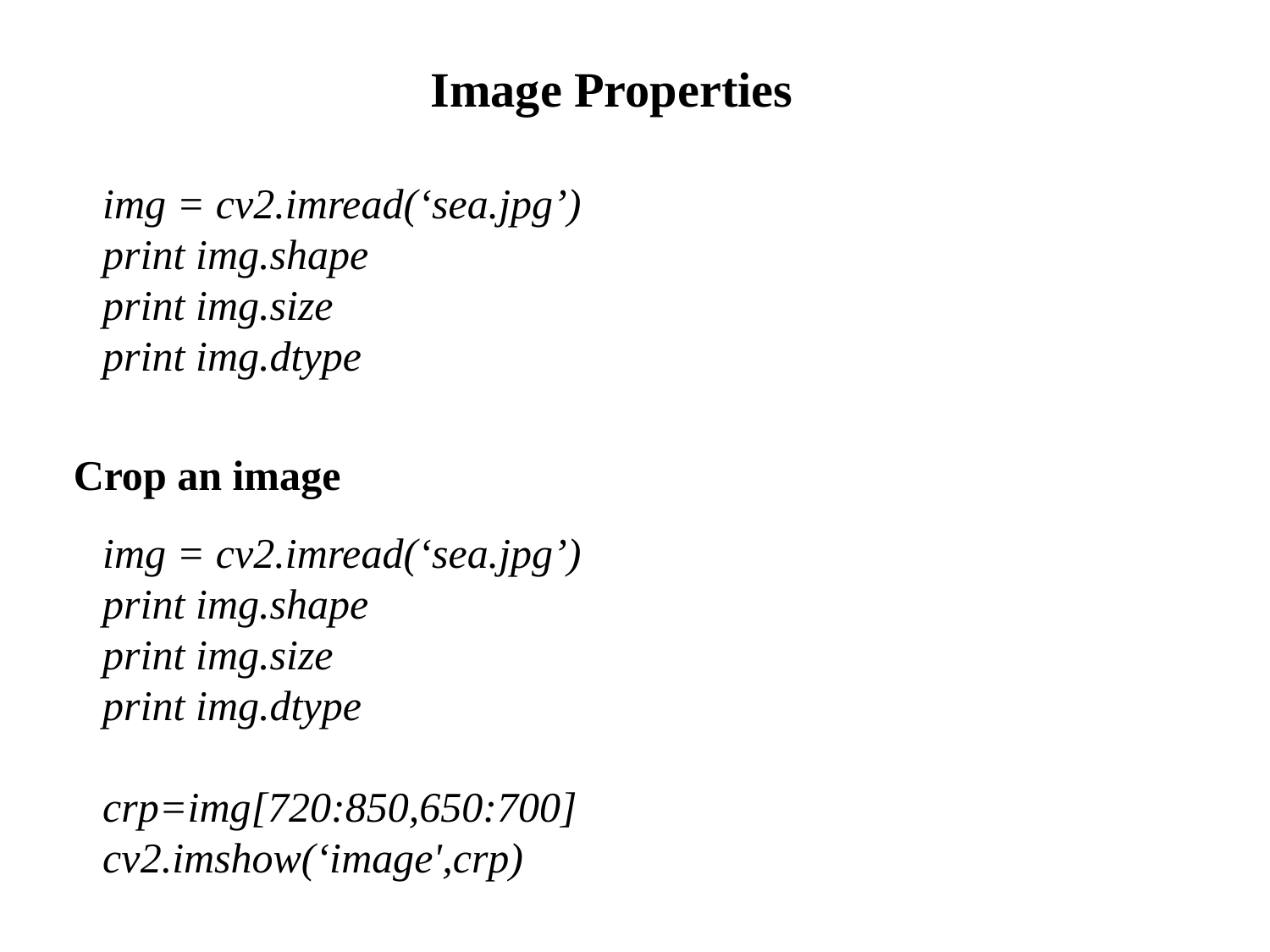

Image Properties

img = cv2.imread(‘sea.jpg’)
print img.shape
print img.size
print img.dtype
Crop an image
img = cv2.imread(‘sea.jpg’)
print img.shape
print img.size
print img.dtype

crp=img[720:850,650:700]
cv2.imshow(‘image',crp)